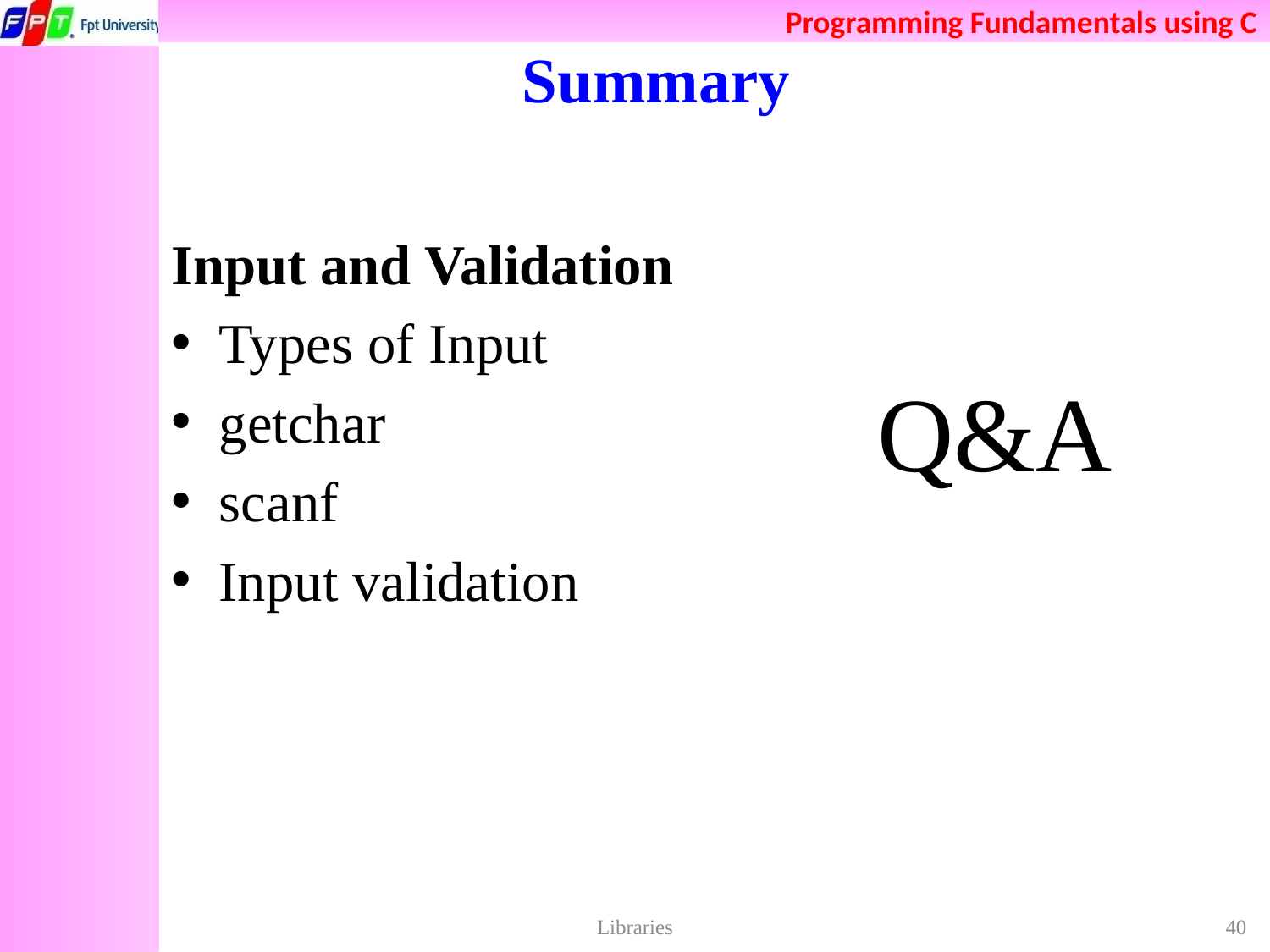

# Summary
Input and Validation
Types of Input
getchar
scanf
Input validation
Q&A

Libraries
40